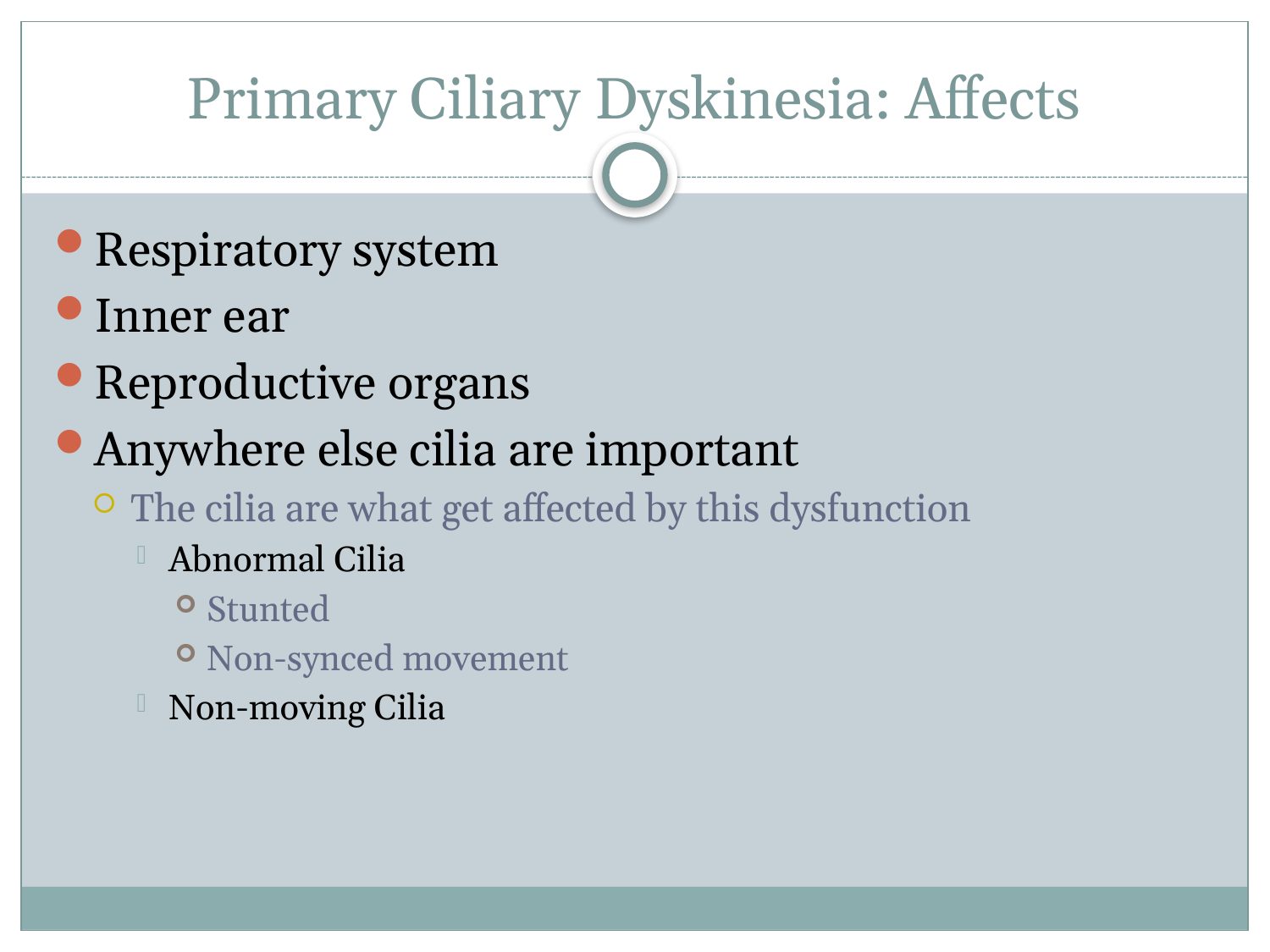

# Primary Ciliary Dyskinesia: Affects
Respiratory system
Inner ear
Reproductive organs
Anywhere else cilia are important
The cilia are what get affected by this dysfunction
Abnormal Cilia
Stunted
Non-synced movement
Non-moving Cilia